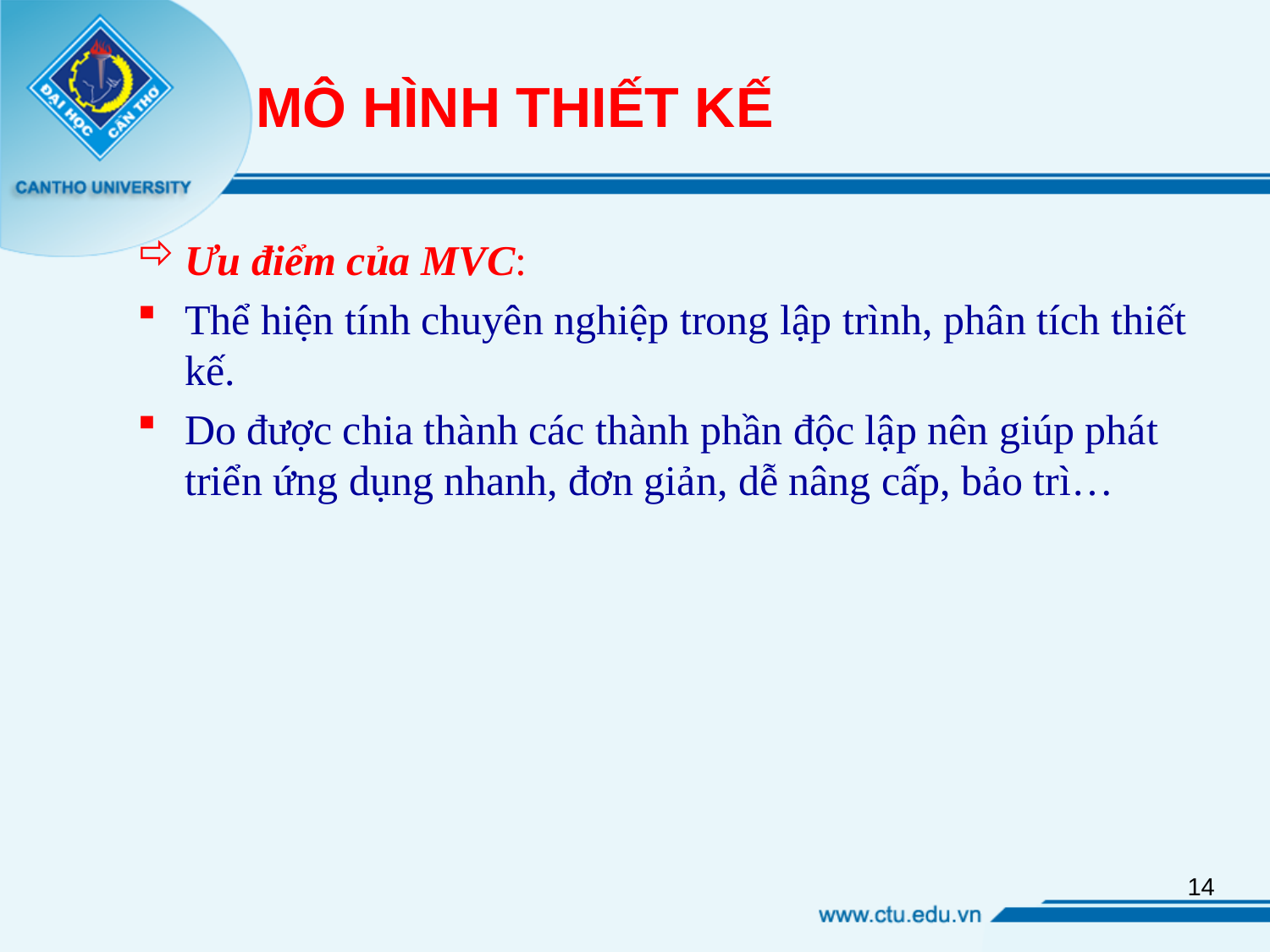

# MÔ HÌNH THIẾT KẾ
Ưu điểm của MVC:
Thể hiện tính chuyên nghiệp trong lập trình, phân tích thiết kế.
Do được chia thành các thành phần độc lập nên giúp phát triển ứng dụng nhanh, đơn giản, dễ nâng cấp, bảo trì…
14